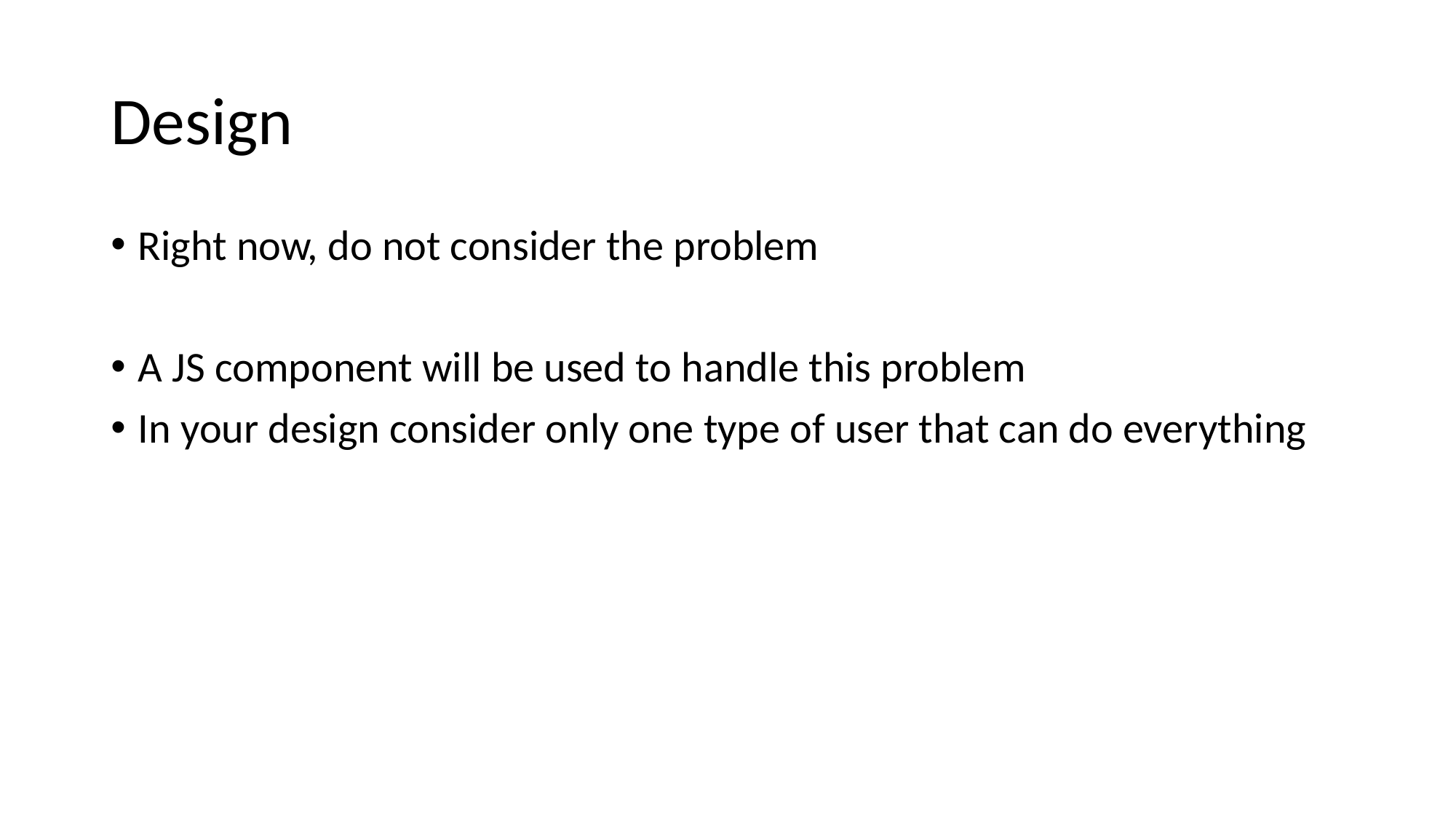

# Design
Right now, do not consider the problem

A JS component will be used to handle this problem
In your design consider only one type of user that can do everything